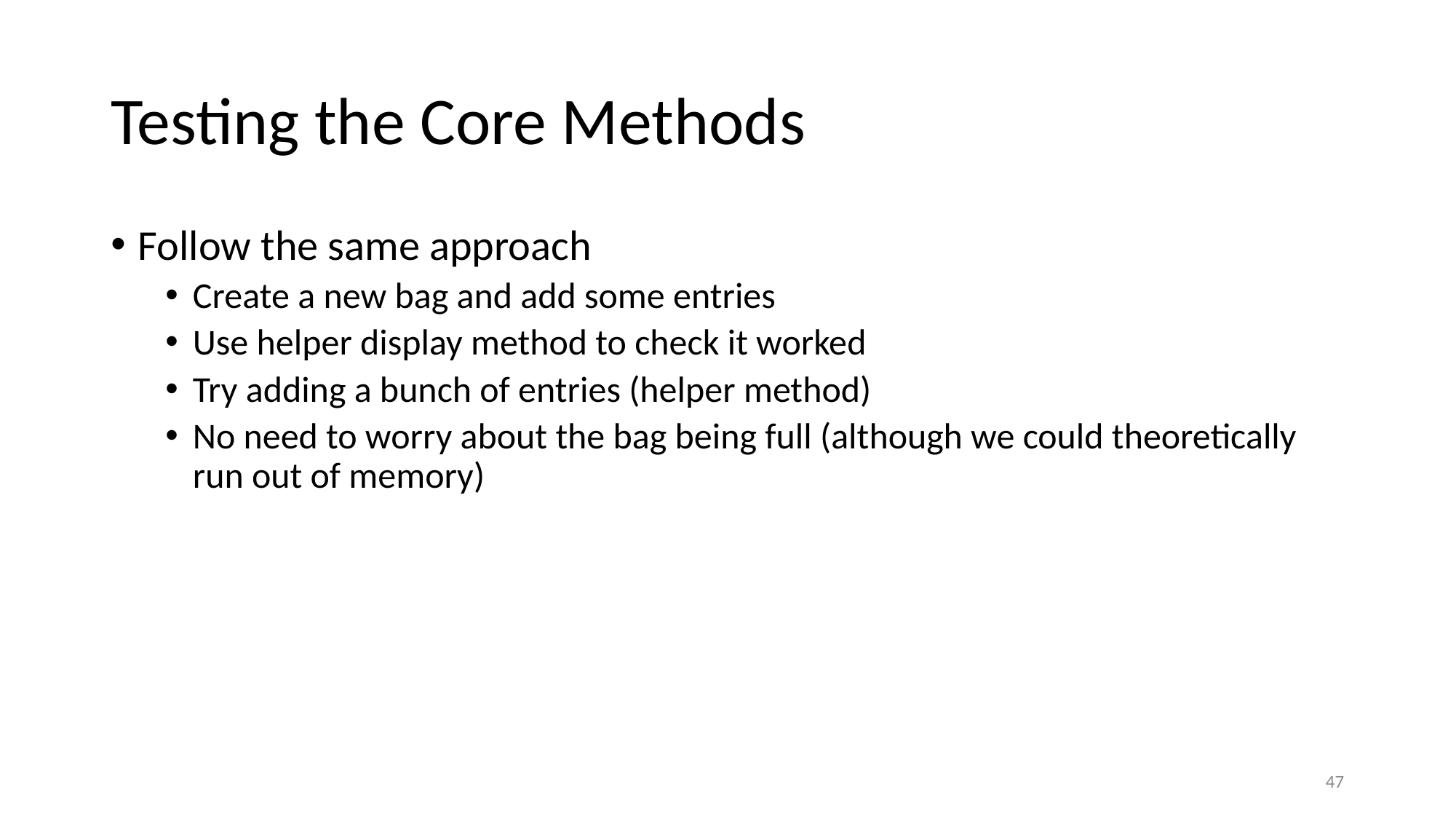

# Testing the Core Methods
Follow the same approach
Create a new bag and add some entries
Use helper display method to check it worked
Try adding a bunch of entries (helper method)
No need to worry about the bag being full (although we could theoretically run out of memory)

47